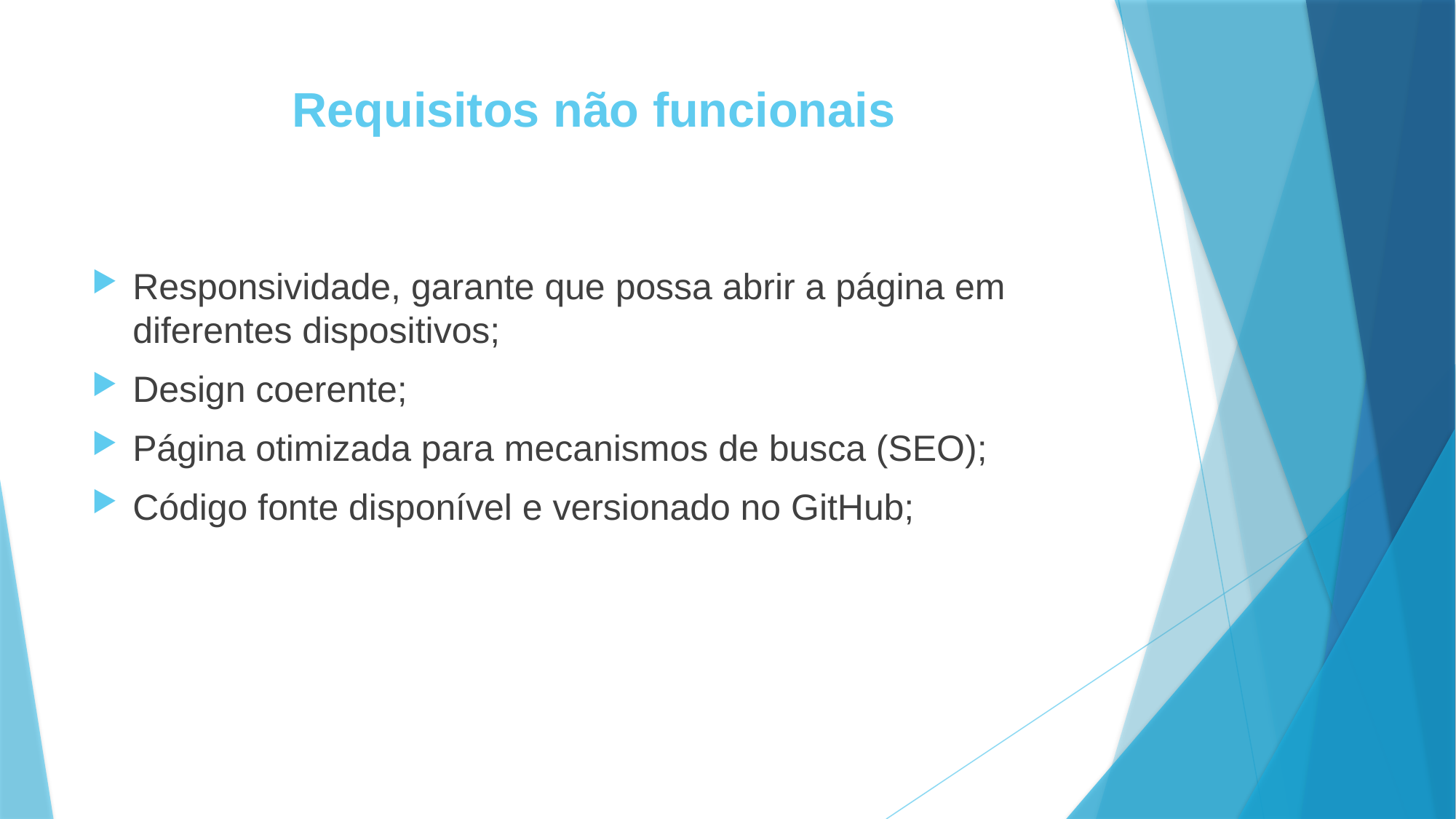

# Requisitos não funcionais
Responsividade, garante que possa abrir a página em diferentes dispositivos;
Design coerente;
Página otimizada para mecanismos de busca (SEO);
Código fonte disponível e versionado no GitHub;